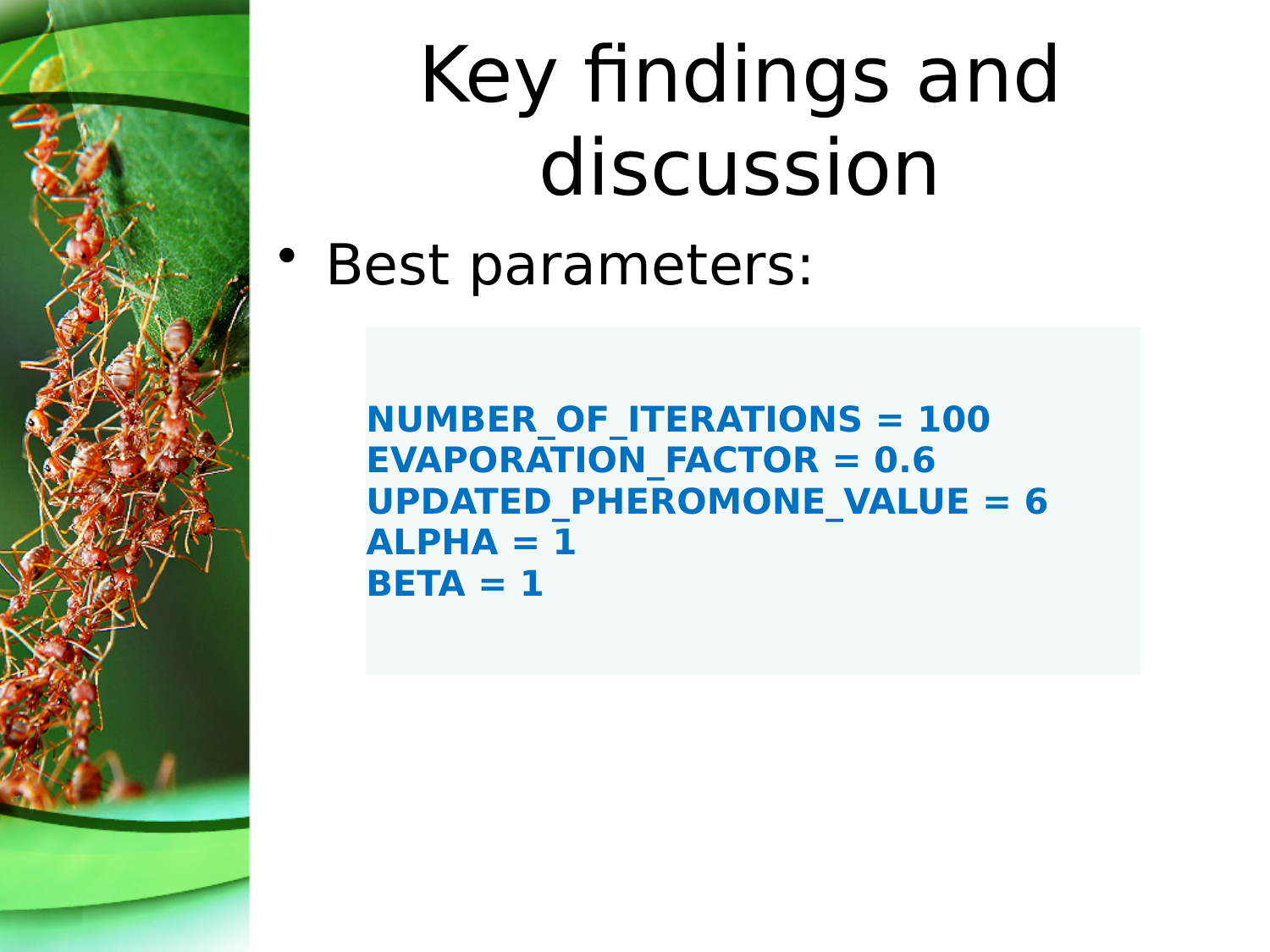

# Key findings and discussion
Best parameters:

| NUMBER\_OF\_ITERATIONS = 100 EVAPORATION\_FACTOR = 0.6 UPDATED\_PHEROMONE\_VALUE = 6 ALPHA = 1 BETA = 1 |
| --- |